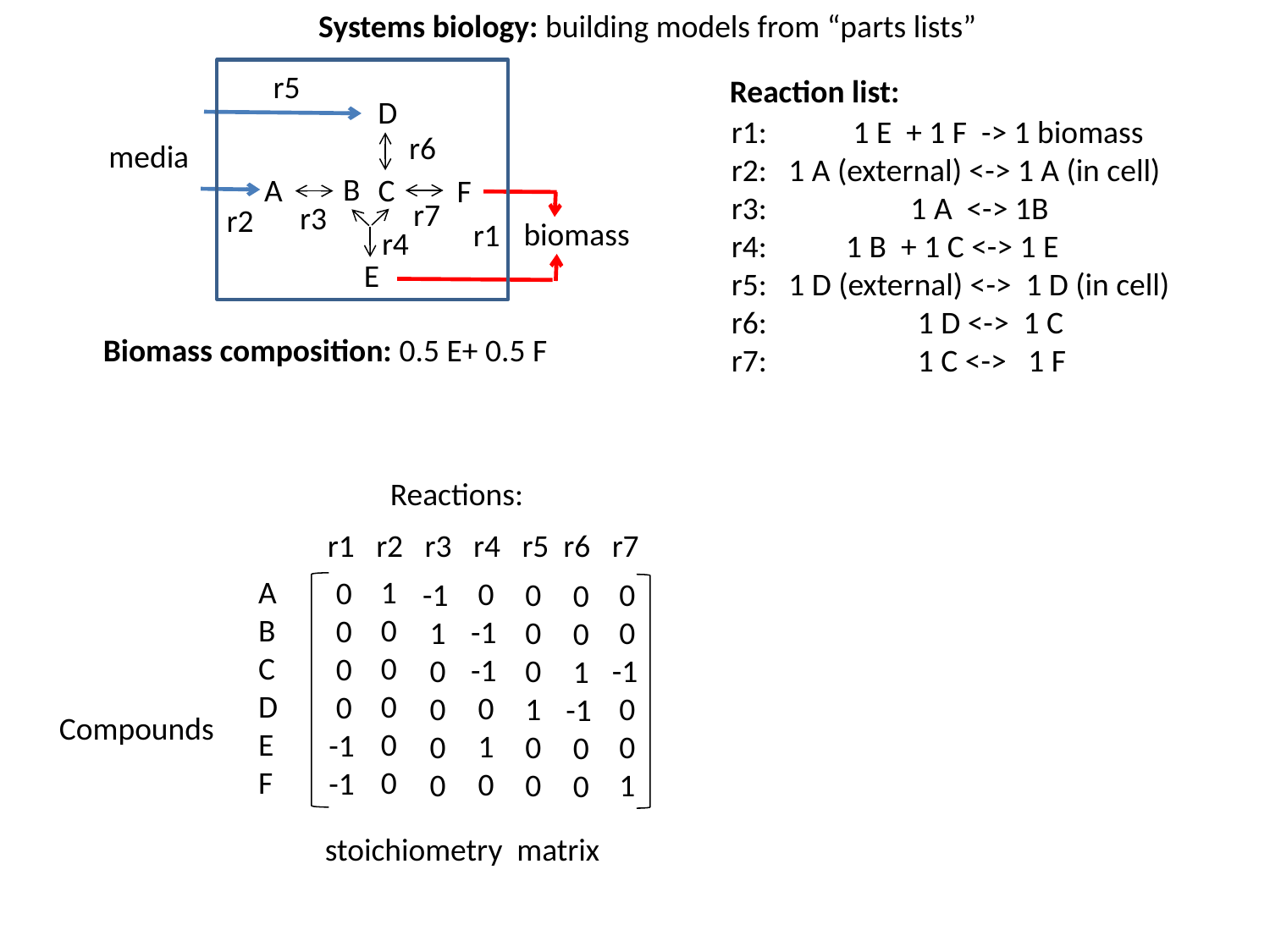

Systems biology: building models from “parts lists”

r1
r5
D
r6
media
B
A
C
F
r7
r3
r2
biomass
r4
E
Biomass composition: 0.5 E+ 0.5 F
Reaction list:
r1:            1 E  + 1 F  -> 1 biomass
r2:   1 A (external) <-> 1 A (in cell)
r3:                    1 A  <-> 1B
r4:           1 B  + 1 C <-> 1 E
r5:   1 D (external) <->  1 D (in cell)
r6:                     1 D <->  1 C
r7:                     1 C <->   1 F
Reactions:
r1   r2   r3   r4   r5  r6   r7
A
B
C
D
E
F
1
0
0
0
0
0
  0
  0
  0
  0
 -1
 -1
 0
-1
-1
 0
 1
 0
-1
 1
 0
 0
 0
 0
 0
 0
 0
 1
 0
 0

 0
 0
-1
 0
 0
 1
 0
 0
 1
-1
 0
 0

Compounds
stoichiometry  matrix